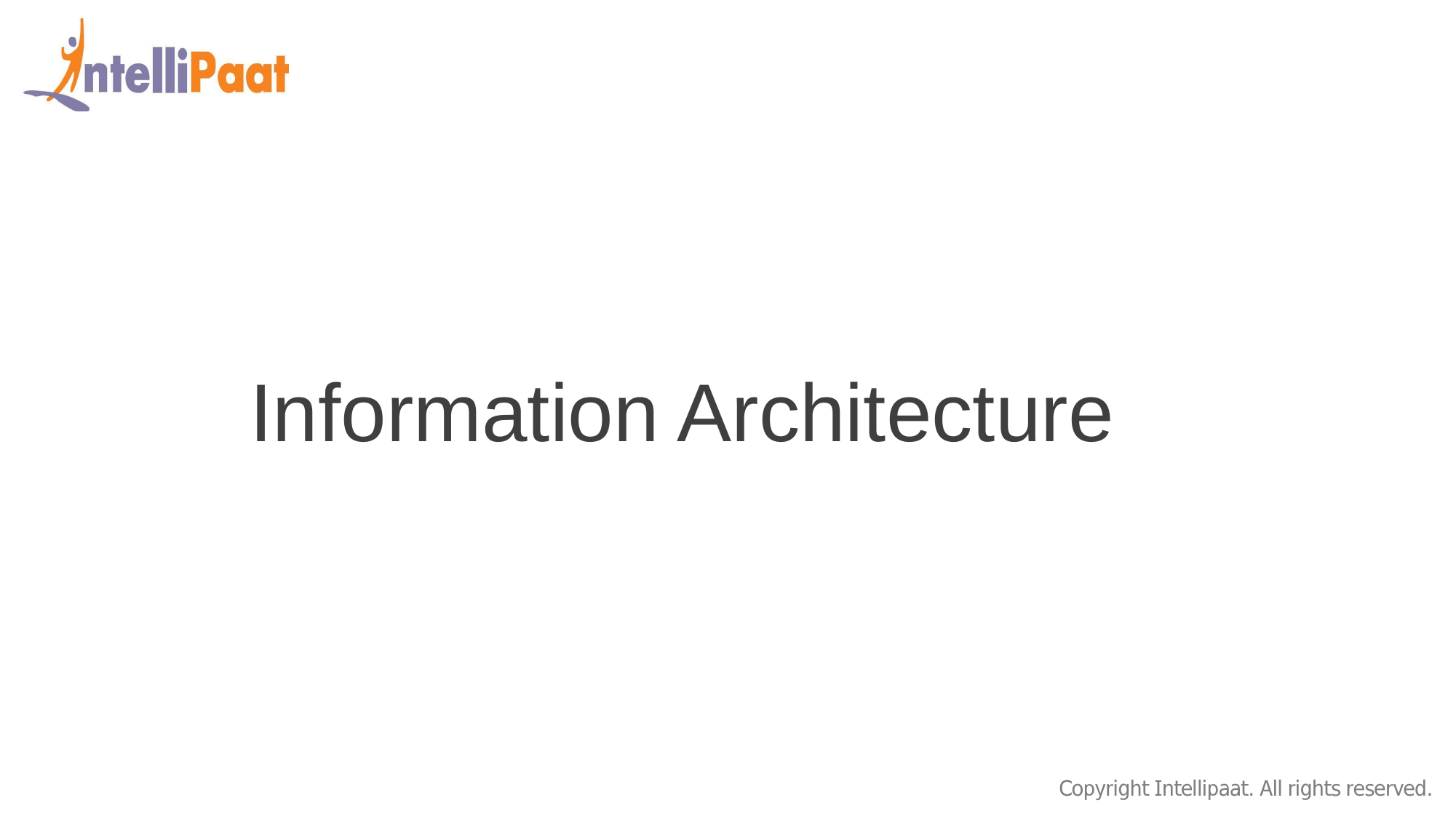

# Information Architecture
Copyright Intellipaat. All rights reserved.